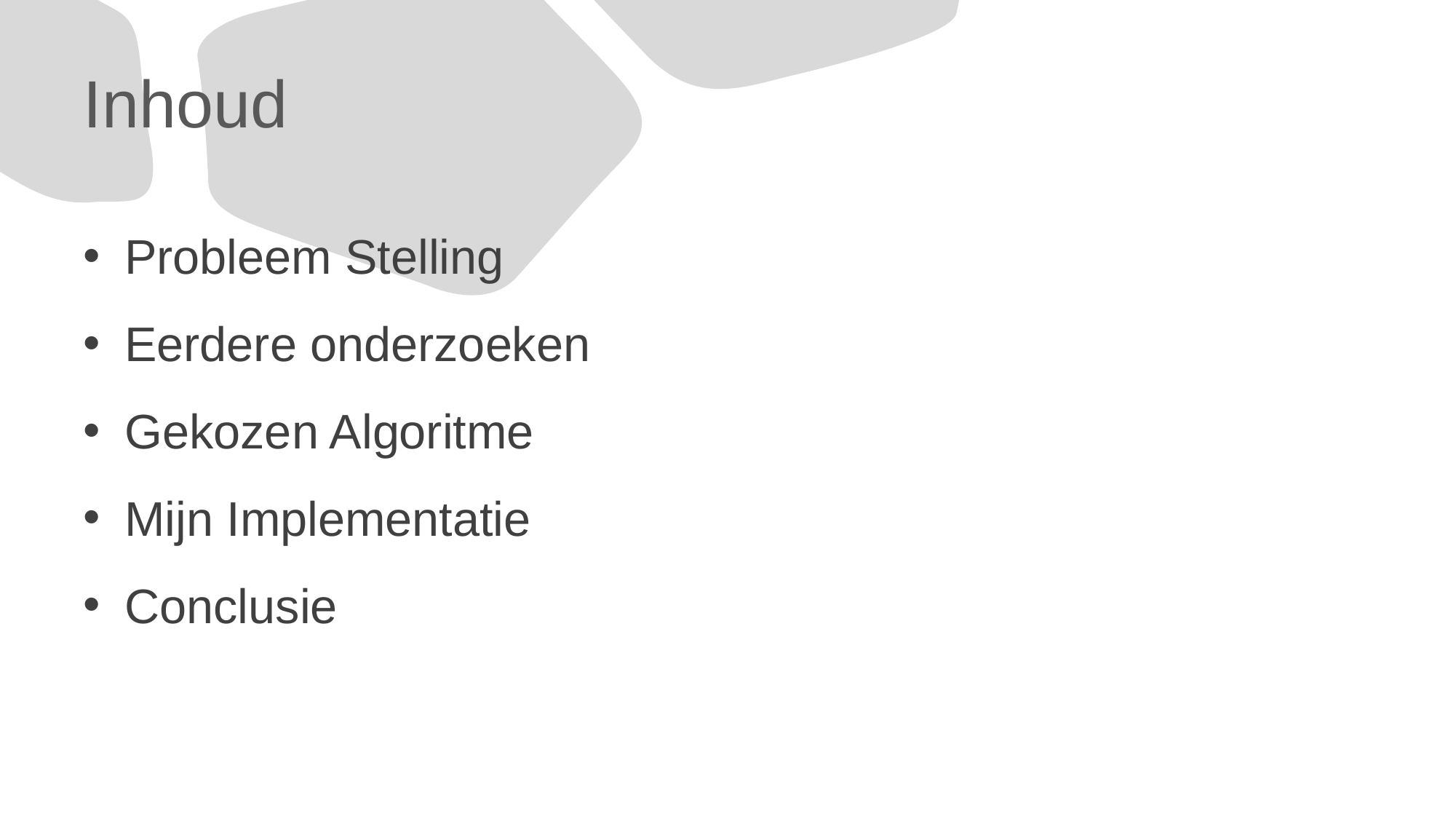

# Inhoud
Probleem Stelling
Eerdere onderzoeken
Gekozen Algoritme
Mijn Implementatie
Conclusie